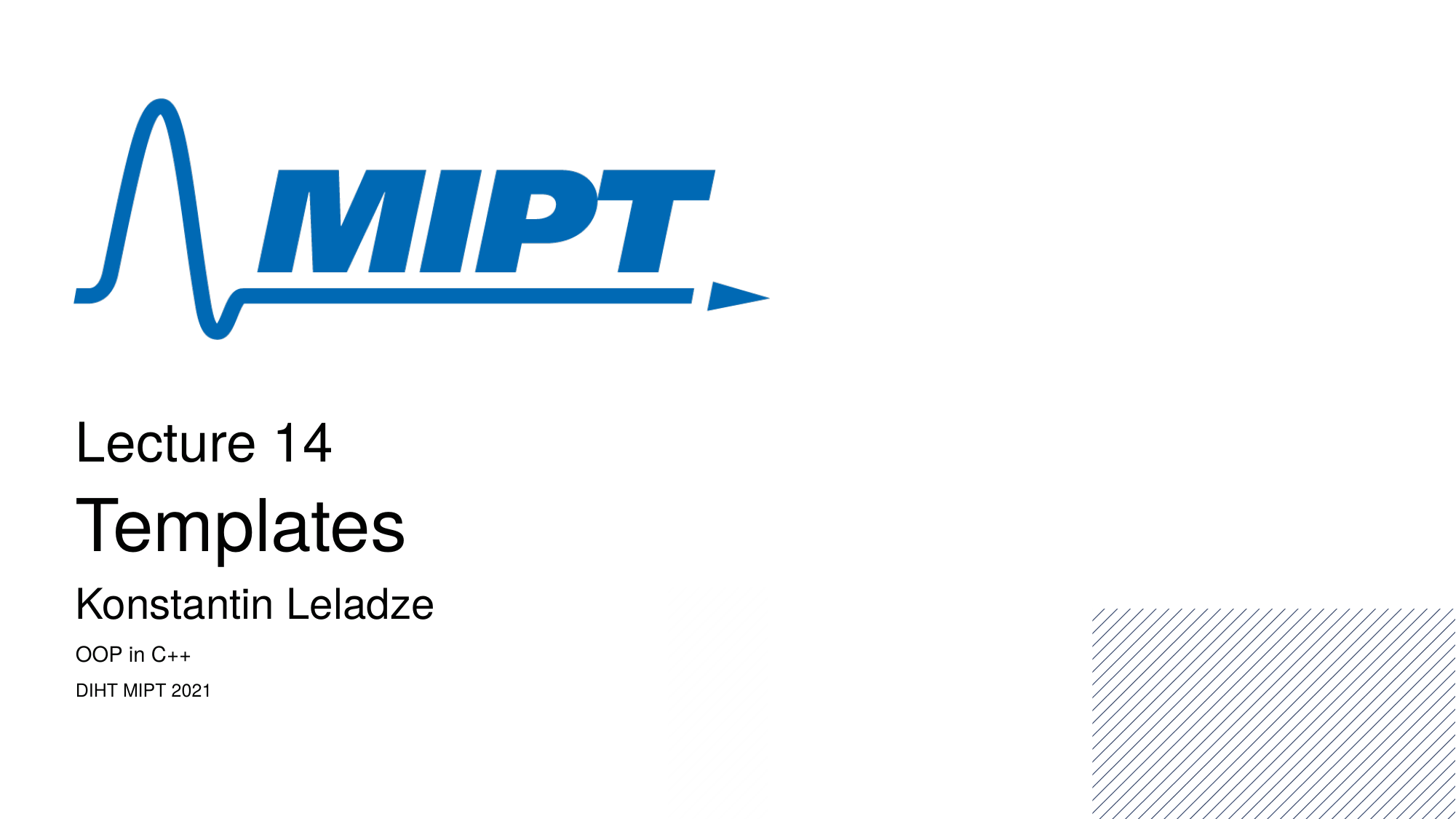

Lecture 14
Templates
Konstantin Leladze
OOP in C++
DIHT MIPT 2021